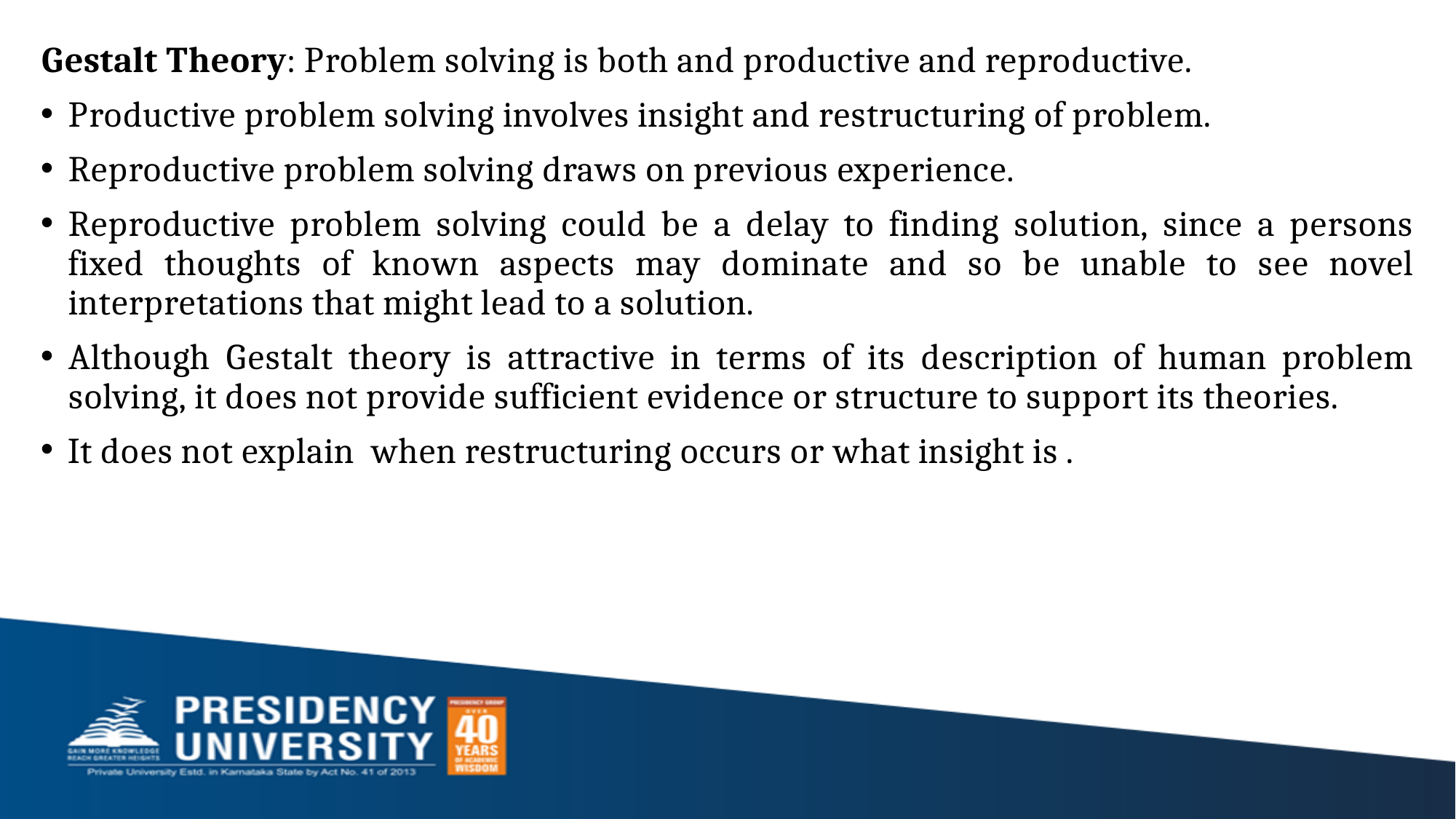

Gestalt Theory: Problem solving is both and productive and reproductive.
Productive problem solving involves insight and restructuring of problem.
Reproductive problem solving draws on previous experience.
Reproductive problem solving could be a delay to finding solution, since a persons fixed thoughts of known aspects may dominate and so be unable to see novel interpretations that might lead to a solution.
Although Gestalt theory is attractive in terms of its description of human problem solving, it does not provide sufficient evidence or structure to support its theories.
It does not explain  when restructuring occurs or what insight is .